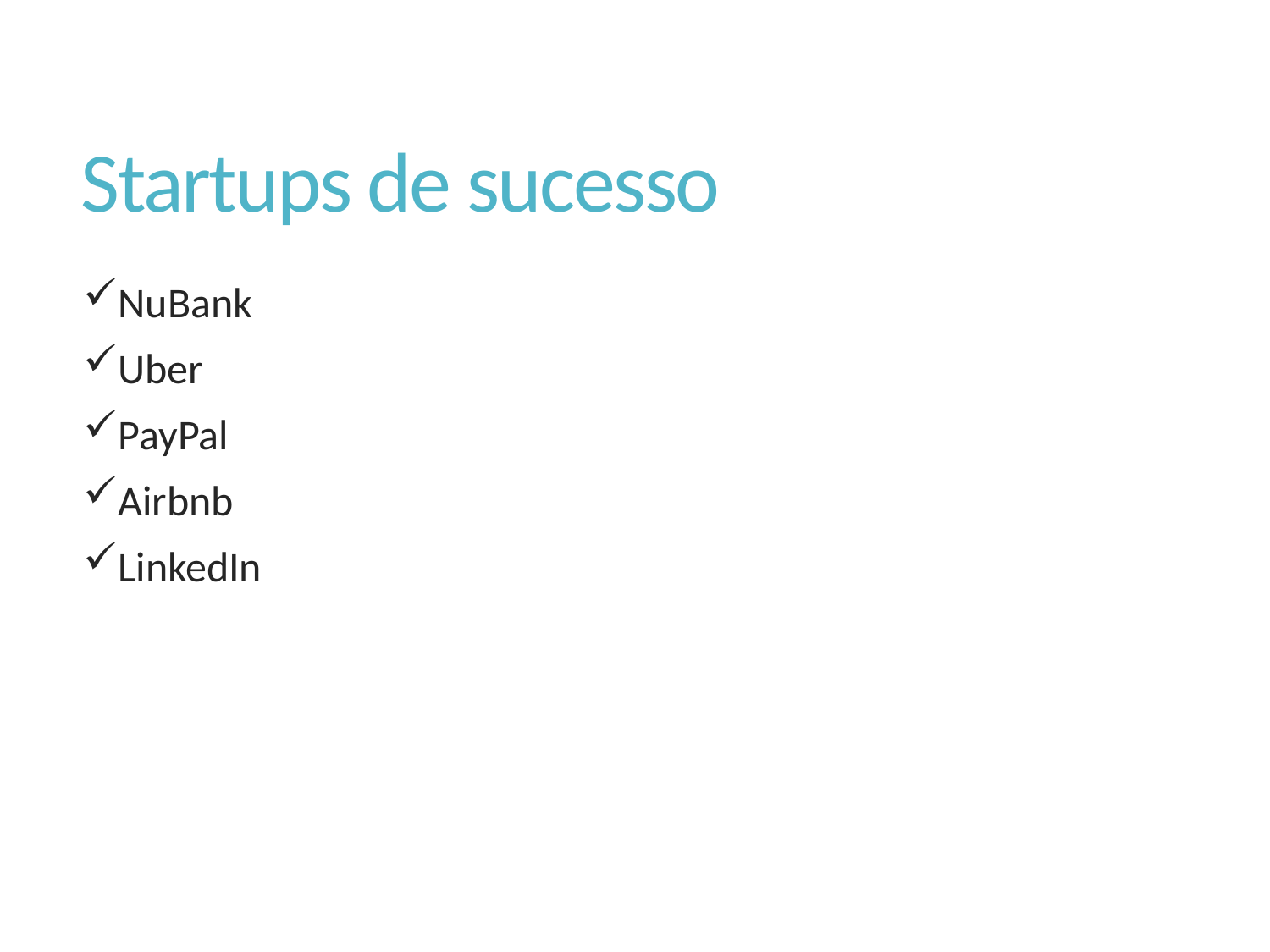

# Startups de sucesso
NuBank
Uber
PayPal
Airbnb
LinkedIn